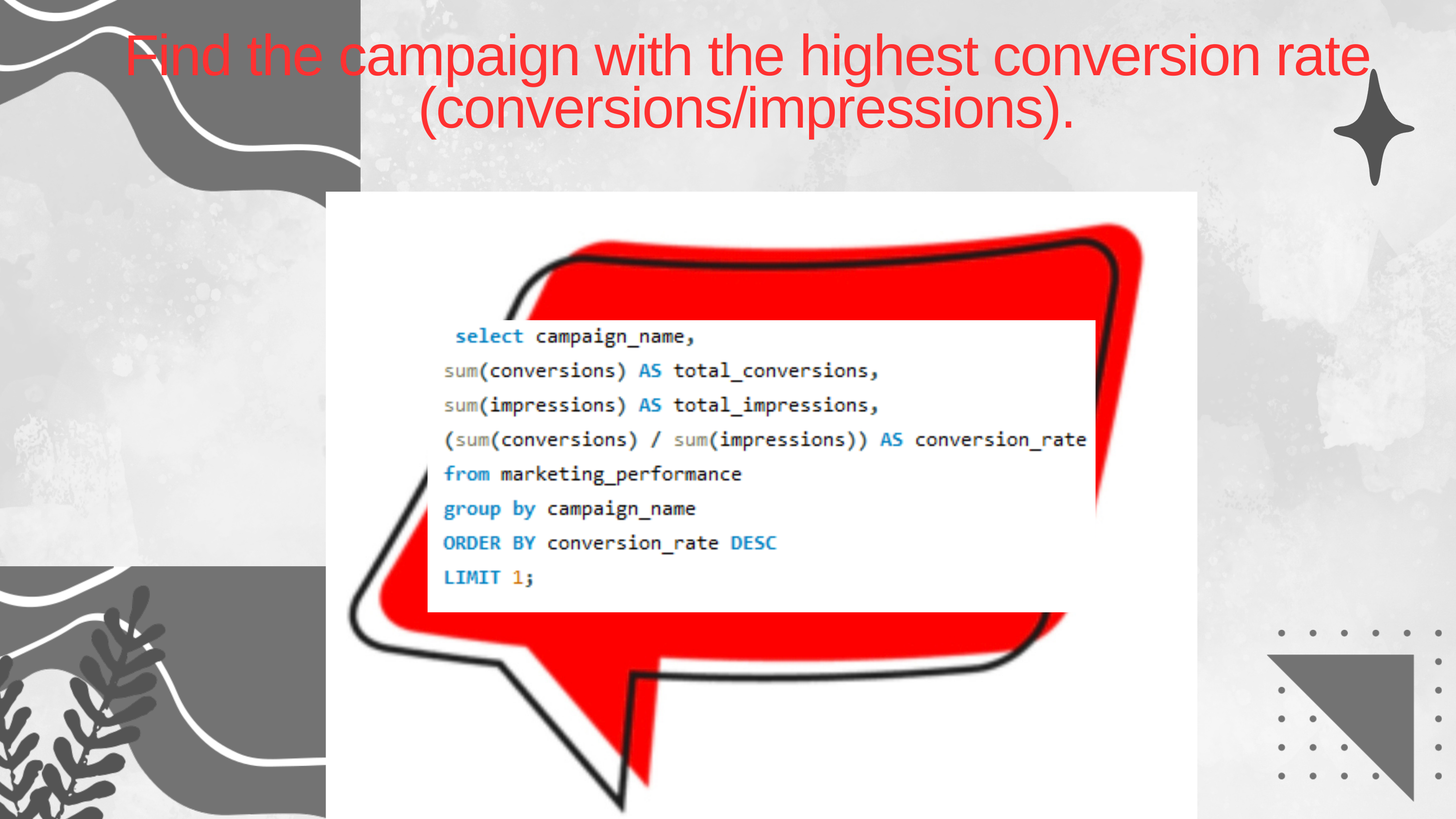

Find the campaign with the highest conversion rate (conversions/impressions).